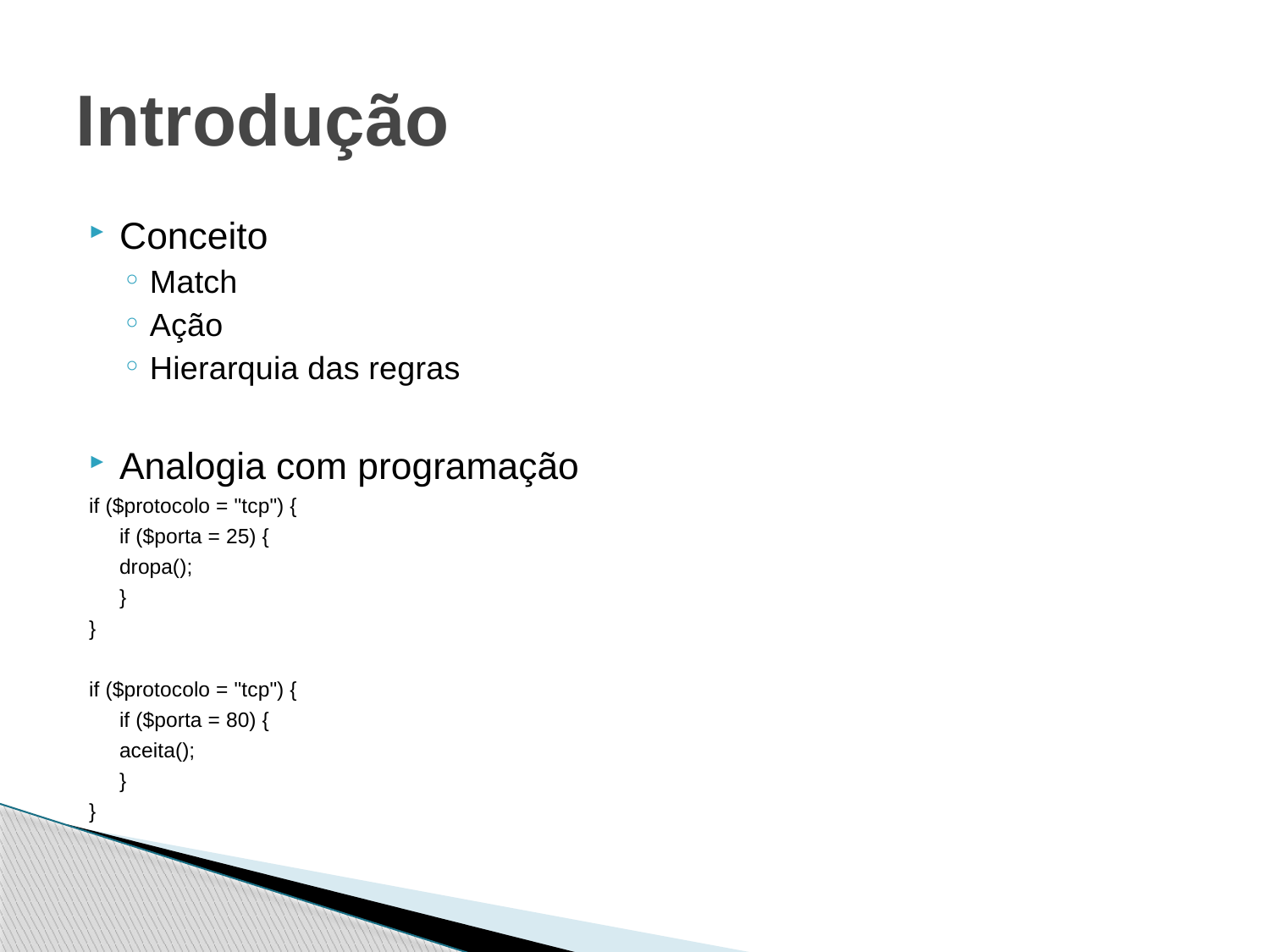

# Introdução
Conceito
Match
Ação
Hierarquia das regras

Analogia com programação
if ($protocolo = "tcp") {
	if ($porta = 25) {
		dropa();
	}
}

if ($protocolo = "tcp") {
	if ($porta = 80) {
		aceita();
	}
}